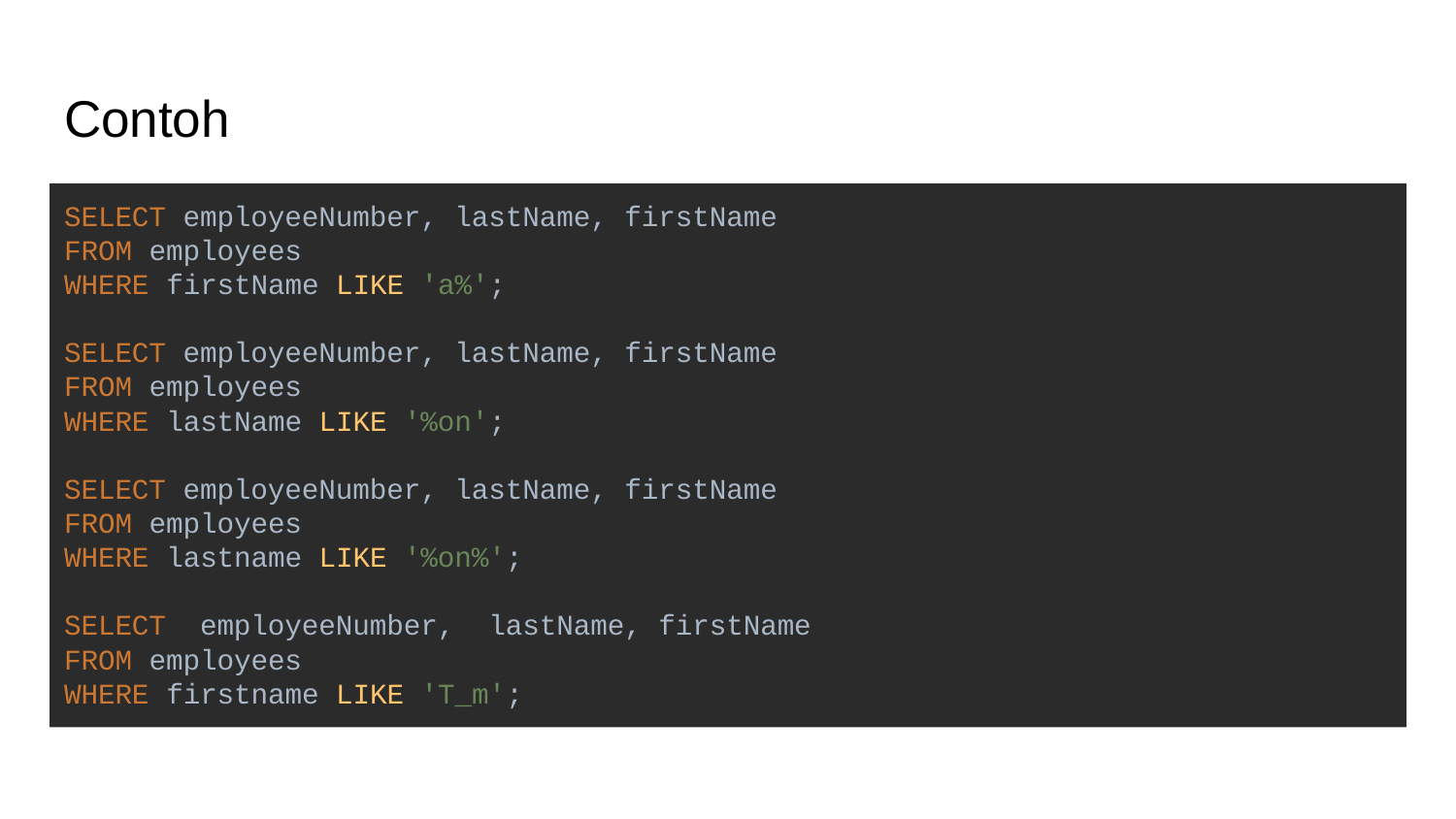

# Contoh
SELECT employeeNumber, lastName, firstName
FROM employees
WHERE firstName LIKE 'a%';

SELECT employeeNumber, lastName, firstName
FROM employees
WHERE lastName LIKE '%on';

SELECT employeeNumber, lastName, firstName
FROM employees
WHERE lastname LIKE '%on%';

SELECT  employeeNumber,  lastName, firstName
FROM employees
WHERE firstname LIKE 'T_m';